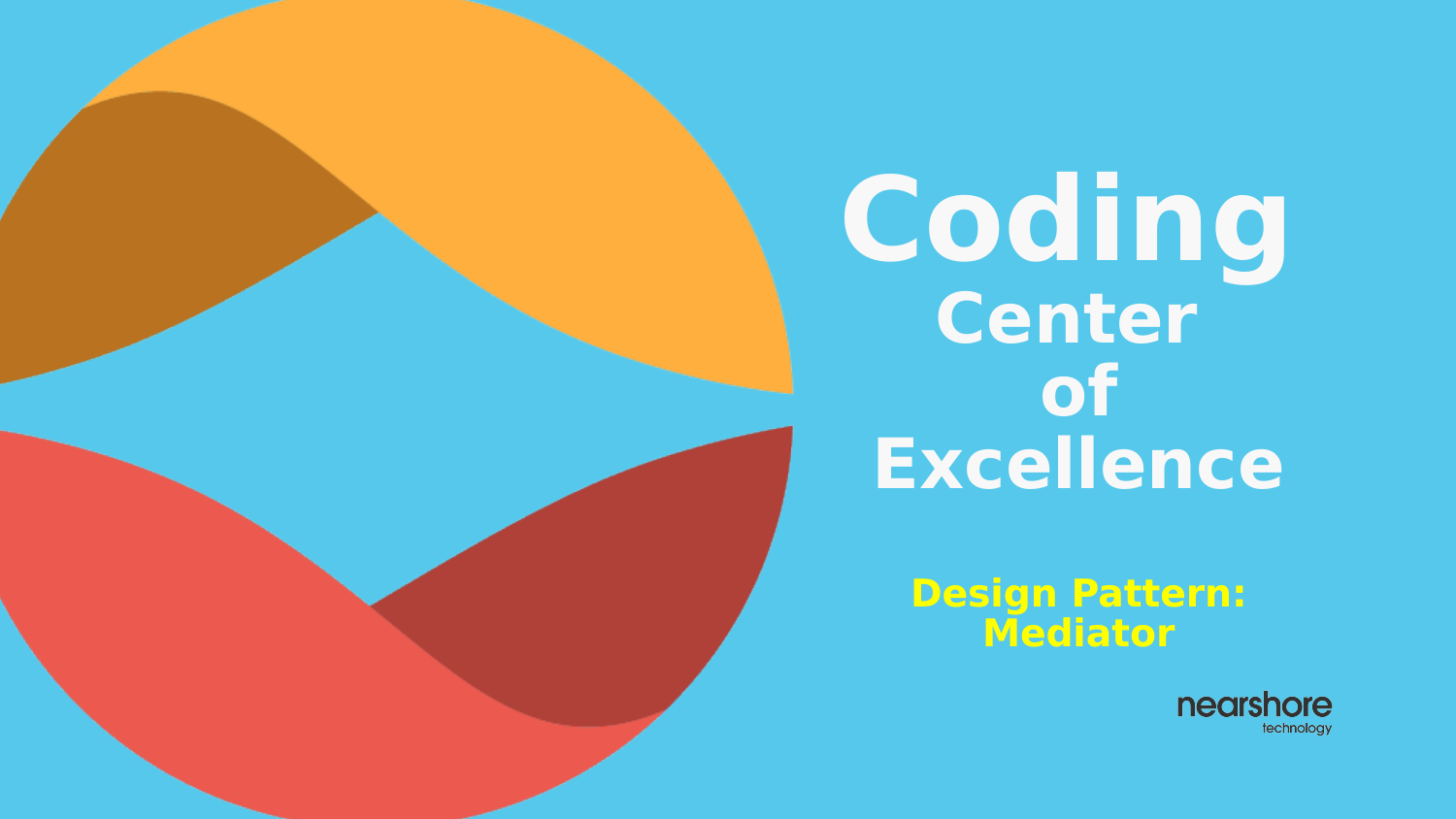

# Coding Center of Excellence Design Pattern: Mediator